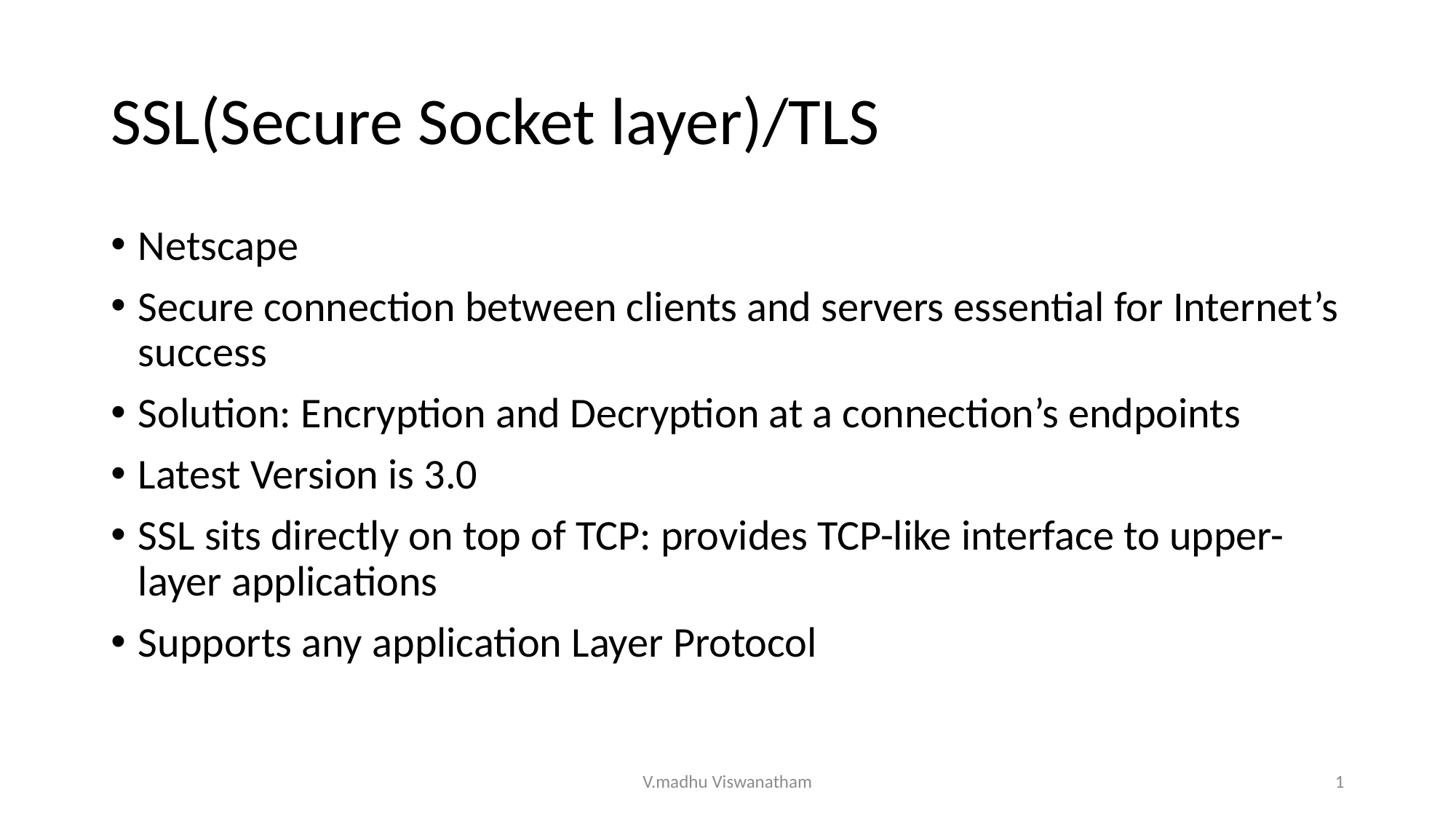

# SSL(Secure Socket layer)/TLS
Netscape
Secure connection between clients and servers essential for Internet’s success
Solution: Encryption and Decryption at a connection’s endpoints
Latest Version is 3.0
SSL sits directly on top of TCP: provides TCP-like interface to upper-layer applications
Supports any application Layer Protocol

V.madhu Viswanatham
1